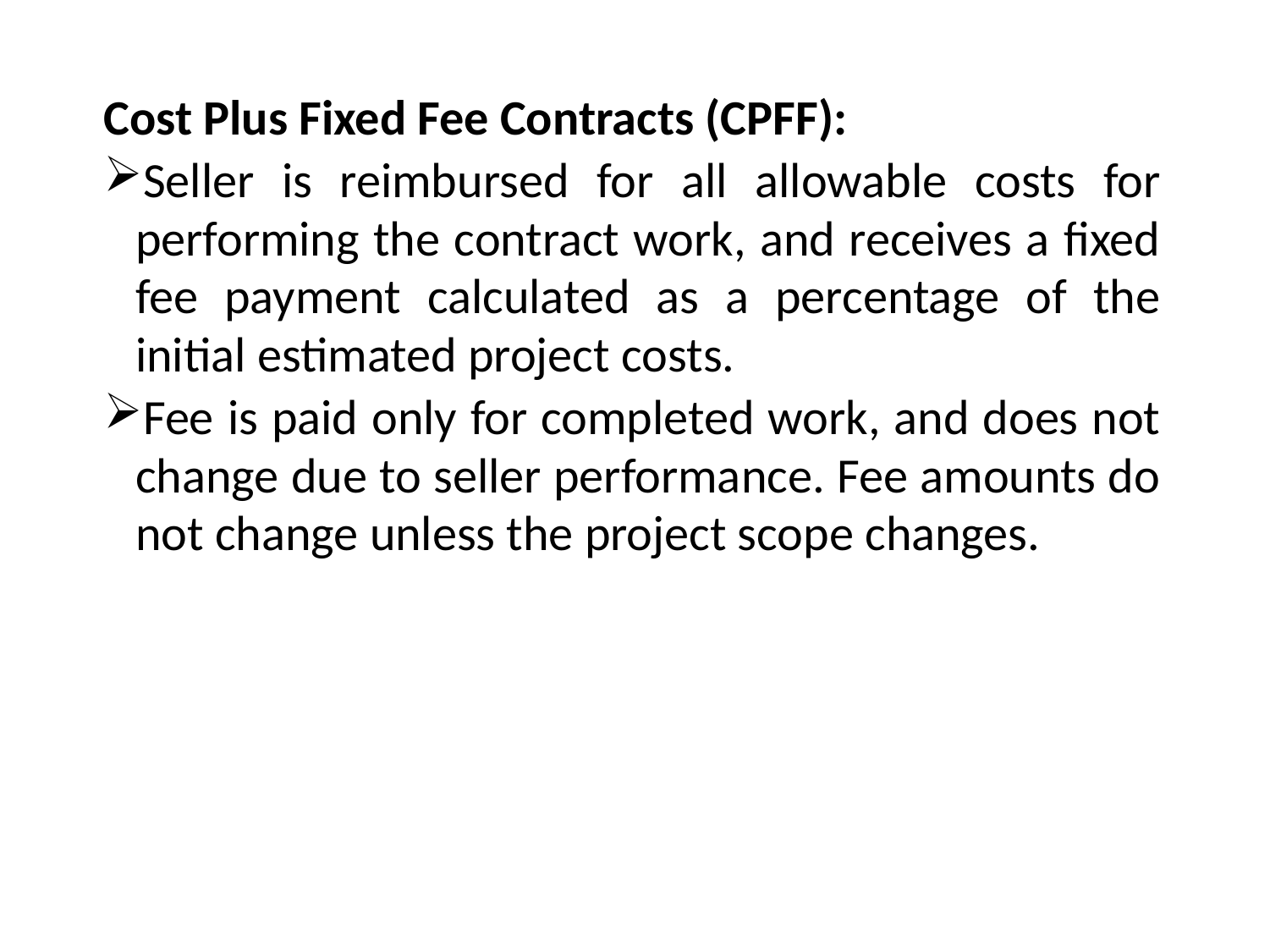

Cost Plus Fixed Fee Contracts (CPFF):
Seller is reimbursed for all allowable costs for performing the contract work, and receives a fixed fee payment calculated as a percentage of the initial estimated project costs.
Fee is paid only for completed work, and does not change due to seller performance. Fee amounts do not change unless the project scope changes.